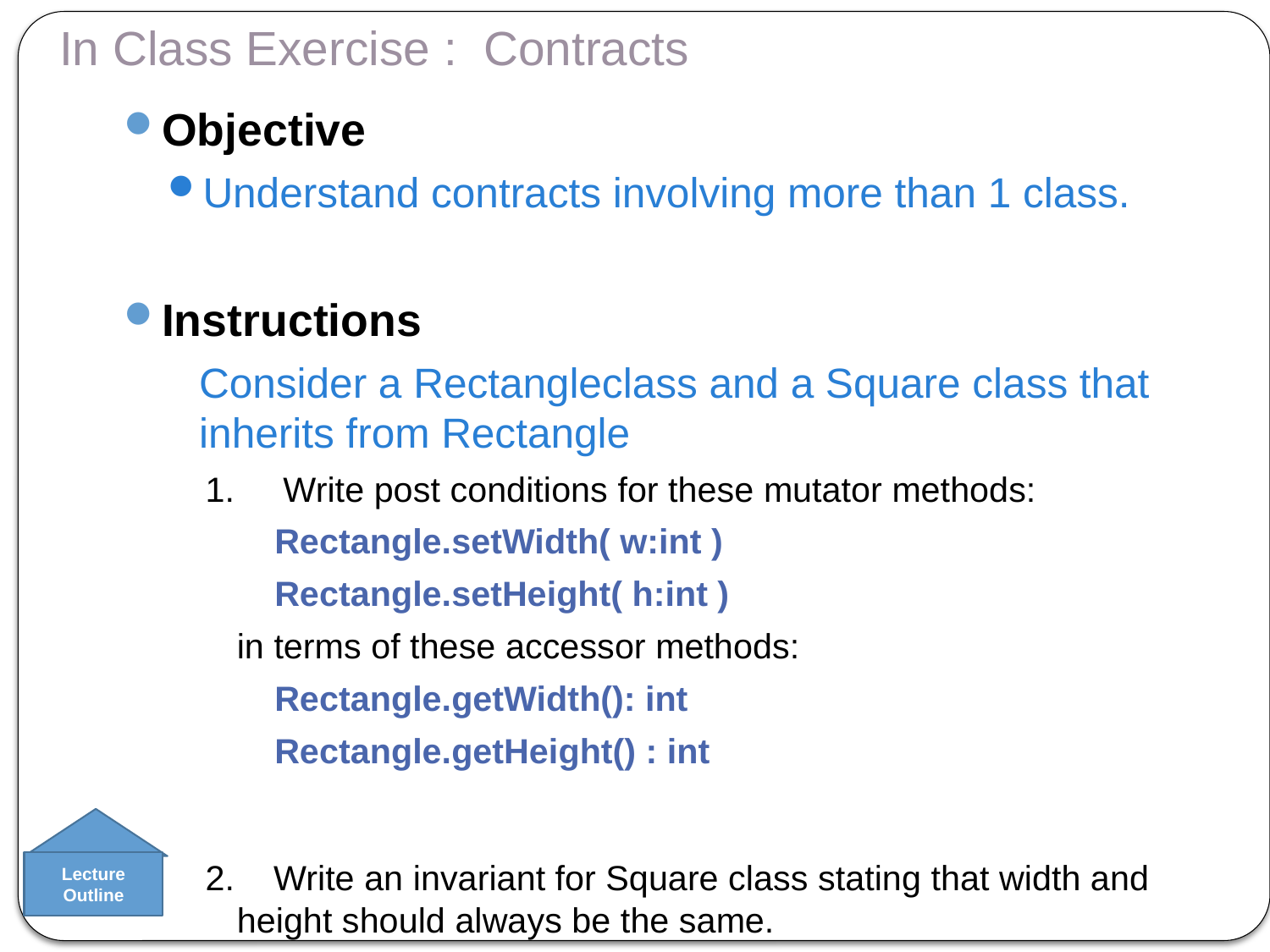

# In Class Exercise :  Contracts
Objective
Understand contracts involving more than 1 class.

Instructions
	Consider a Rectangleclass and a Square class that inherits from Rectangle
1.     Write post conditions for these mutator methods:
		Rectangle.setWidth( w:int )
		Rectangle.setHeight( h:int )
	in terms of these accessor methods:
		Rectangle.getWidth(): int
		Rectangle.getHeight() : int

2.    Write an invariant for Square class stating that width and height should always be the same.